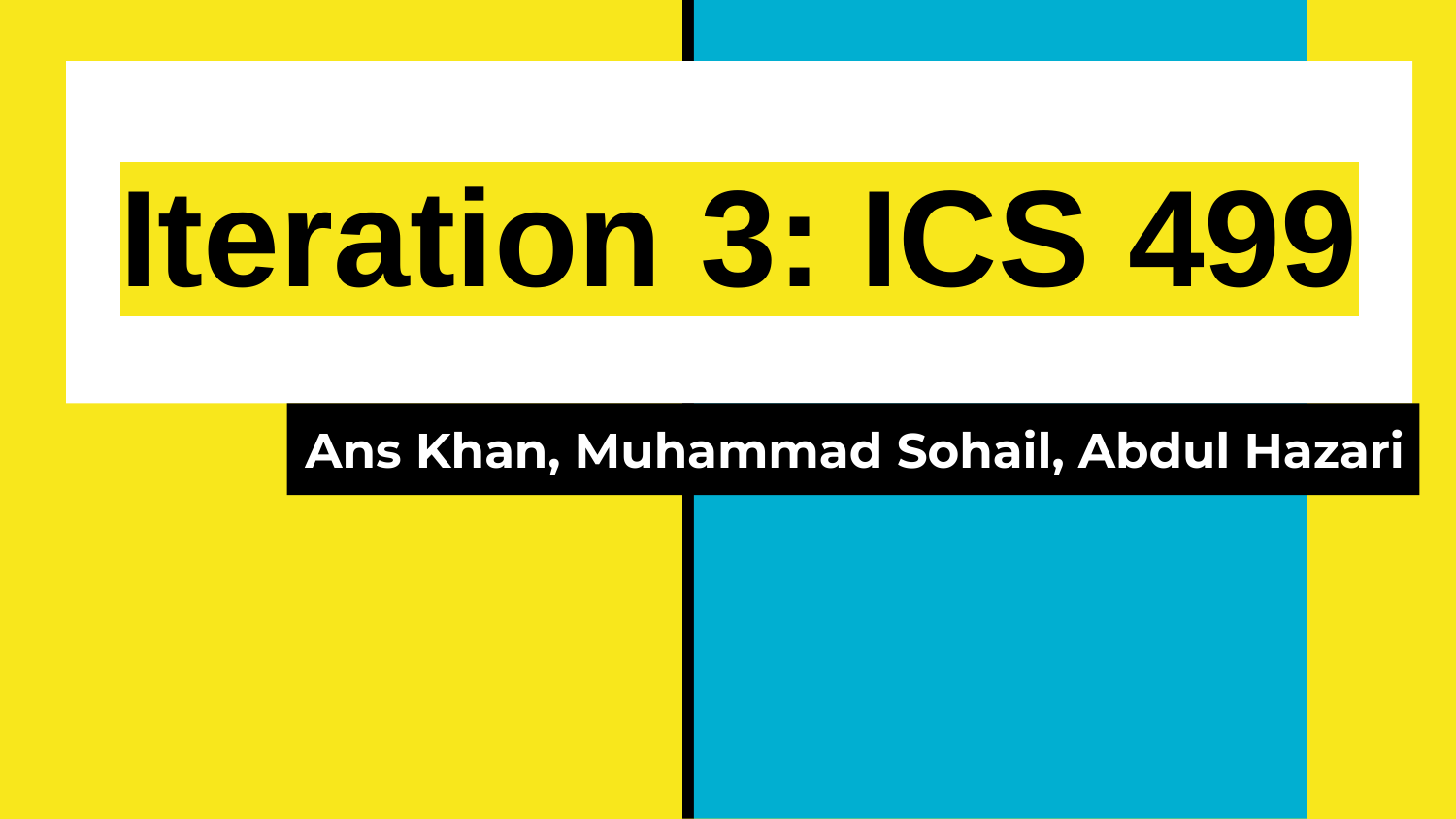

# Iteration 3: ICS 499
Ans Khan, Muhammad Sohail, Abdul Hazari